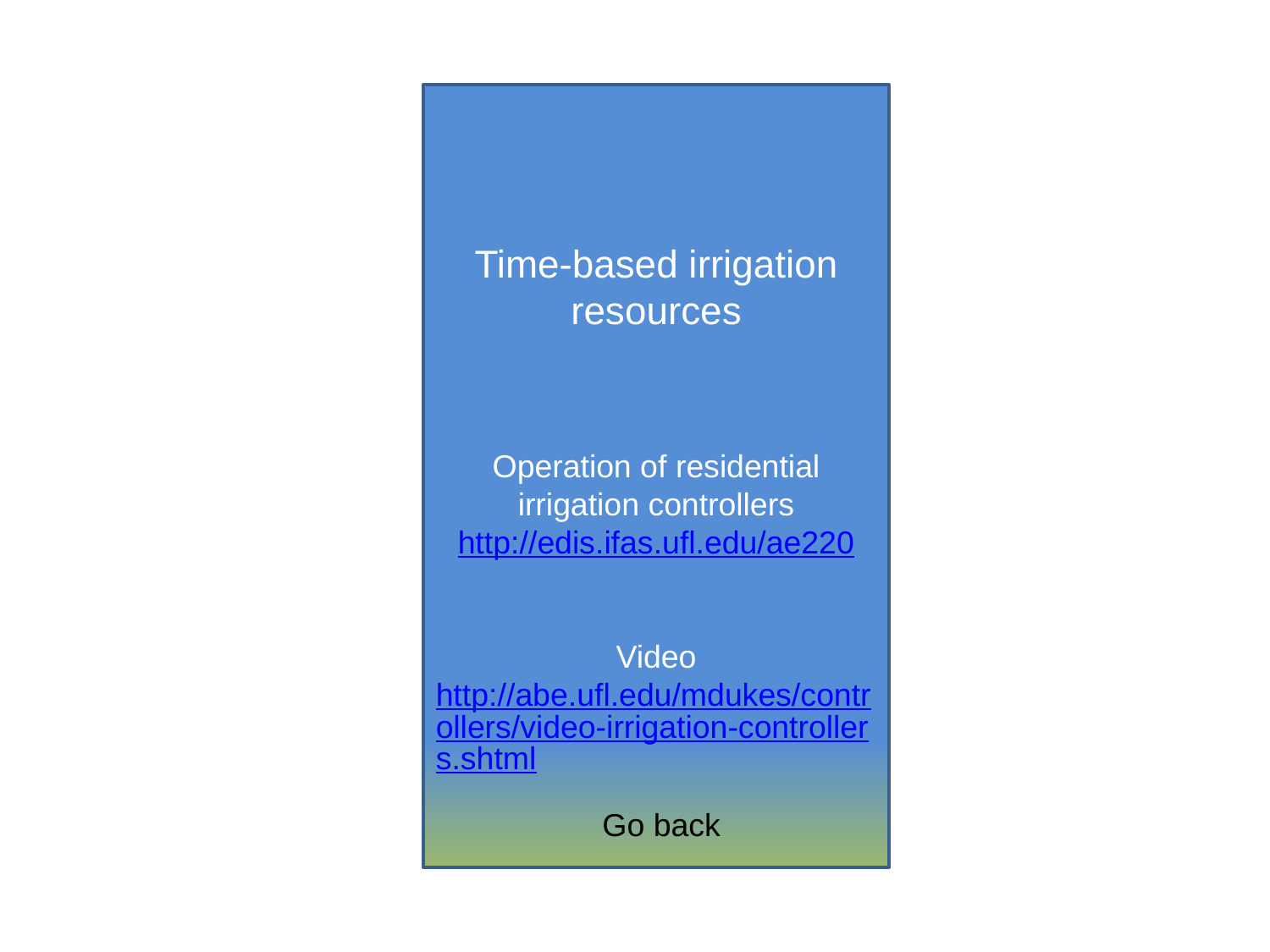

Time-based irrigation resources

Operation of residential irrigation controllers
http://edis.ifas.ufl.edu/ae220

Video
http://abe.ufl.edu/mdukes/controllers/video-irrigation-controllers.shtml

Go back